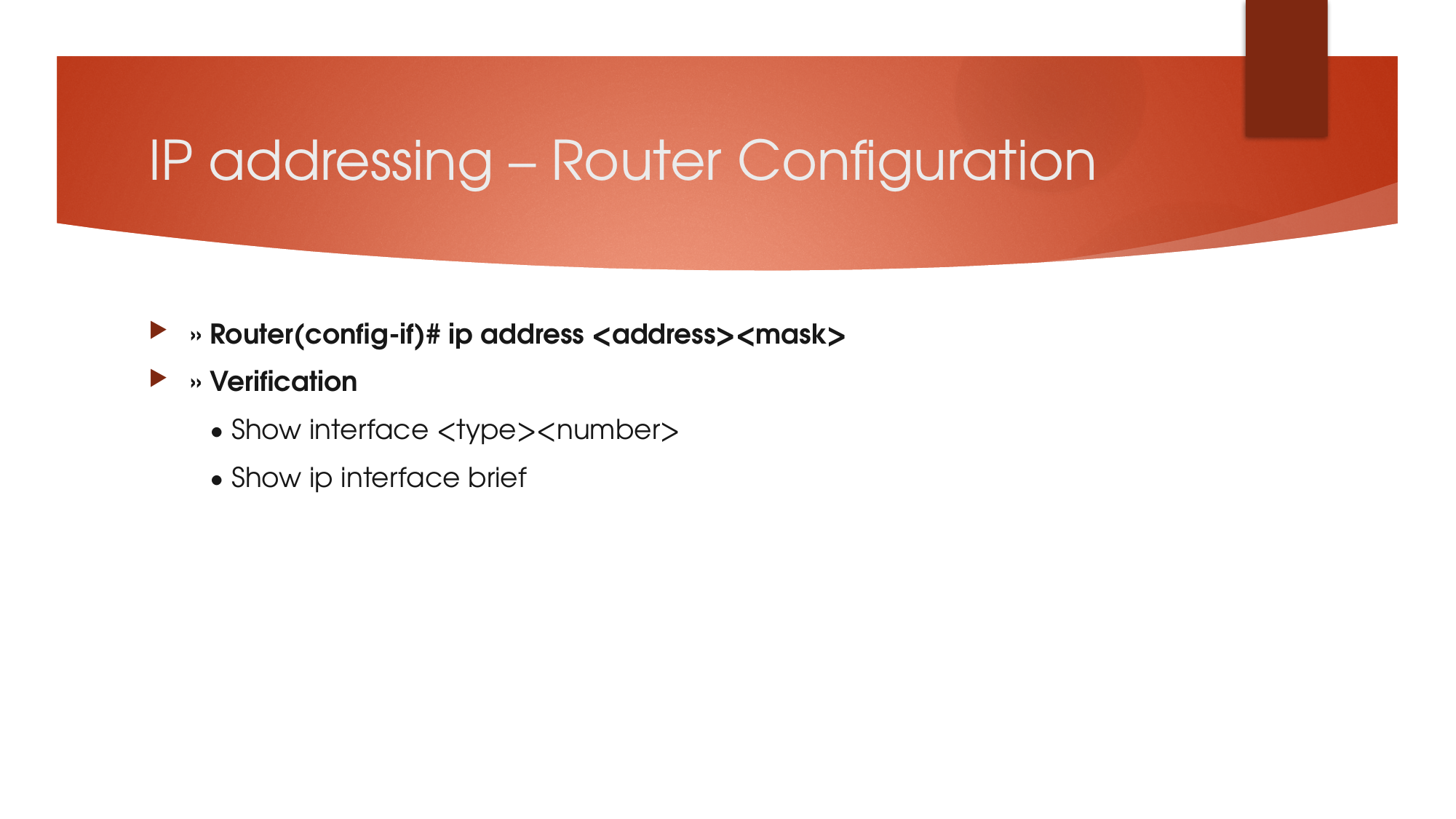

# IP addressing – Router Configuration
» Router(config-if)# ip address <address><mask>
» Verification
        • Show interface <type><number>
        • Show ip interface brief